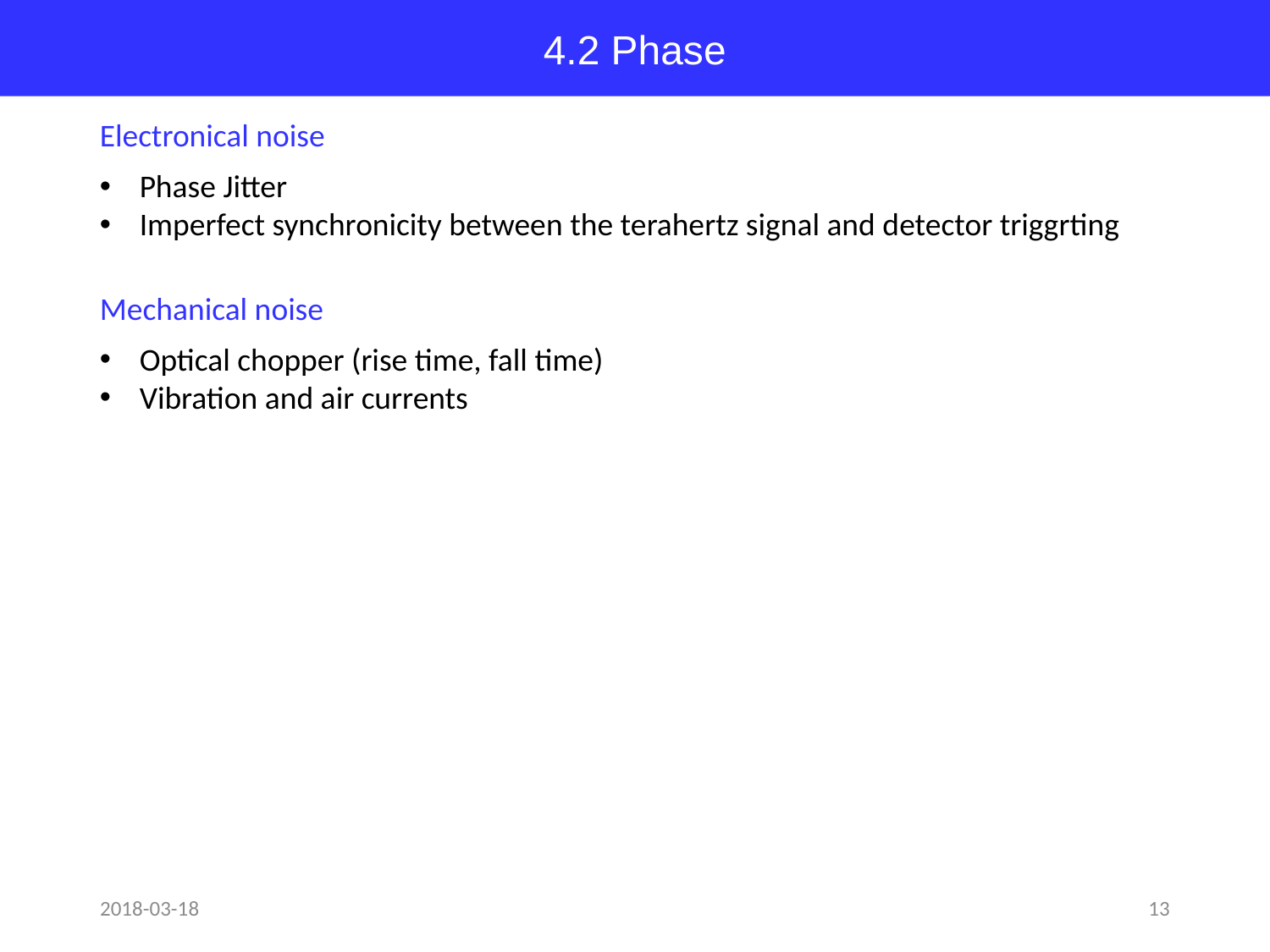

4.2 Phase
Electronical noise
Phase Jitter
Imperfect synchronicity between the terahertz signal and detector triggrting
Mechanical noise
Optical chopper (rise time, fall time)
Vibration and air currents
2018-03-18
13